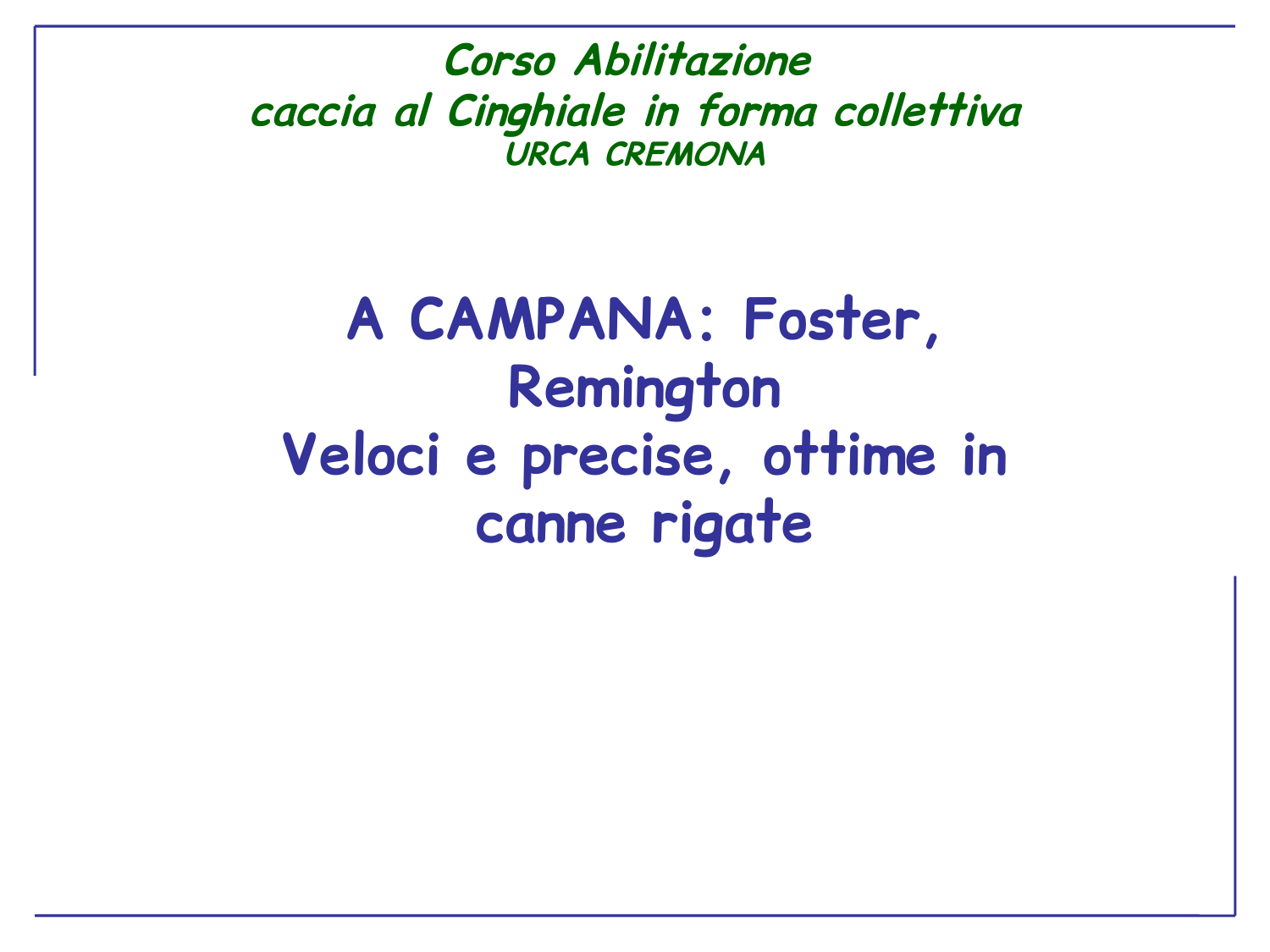

# A CAMPANA: Foster, Remington Veloci e precise, ottime in canne rigate